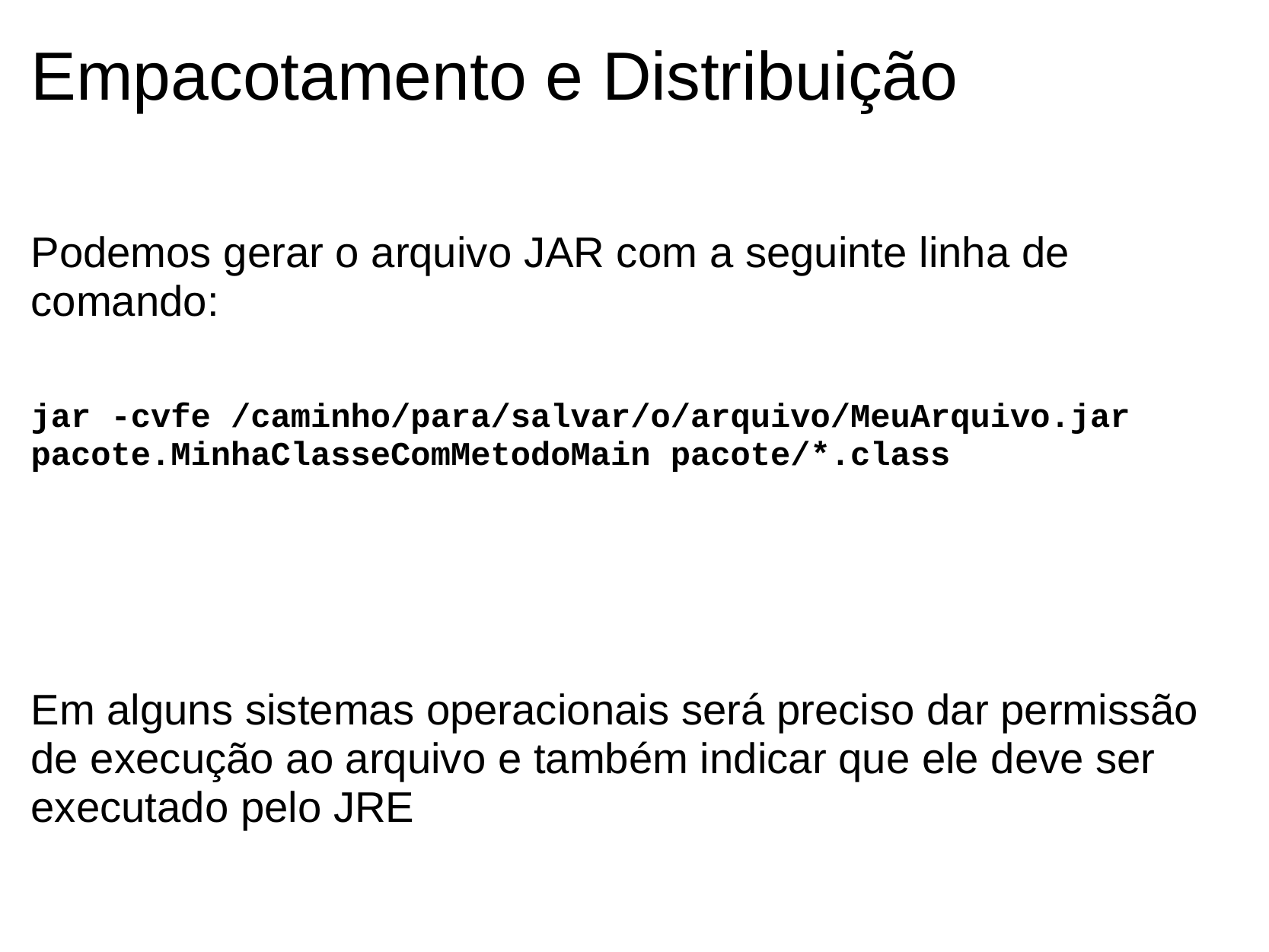

# Empacotamento e Distribuição
Podemos gerar o arquivo JAR com a seguinte linha de comando:

jar -cvfe /caminho/para/salvar/o/arquivo/MeuArquivo.jar pacote.MinhaClasseComMetodoMain pacote/*.class

Em alguns sistemas operacionais será preciso dar permissão de execução ao arquivo e também indicar que ele deve ser executado pelo JRE